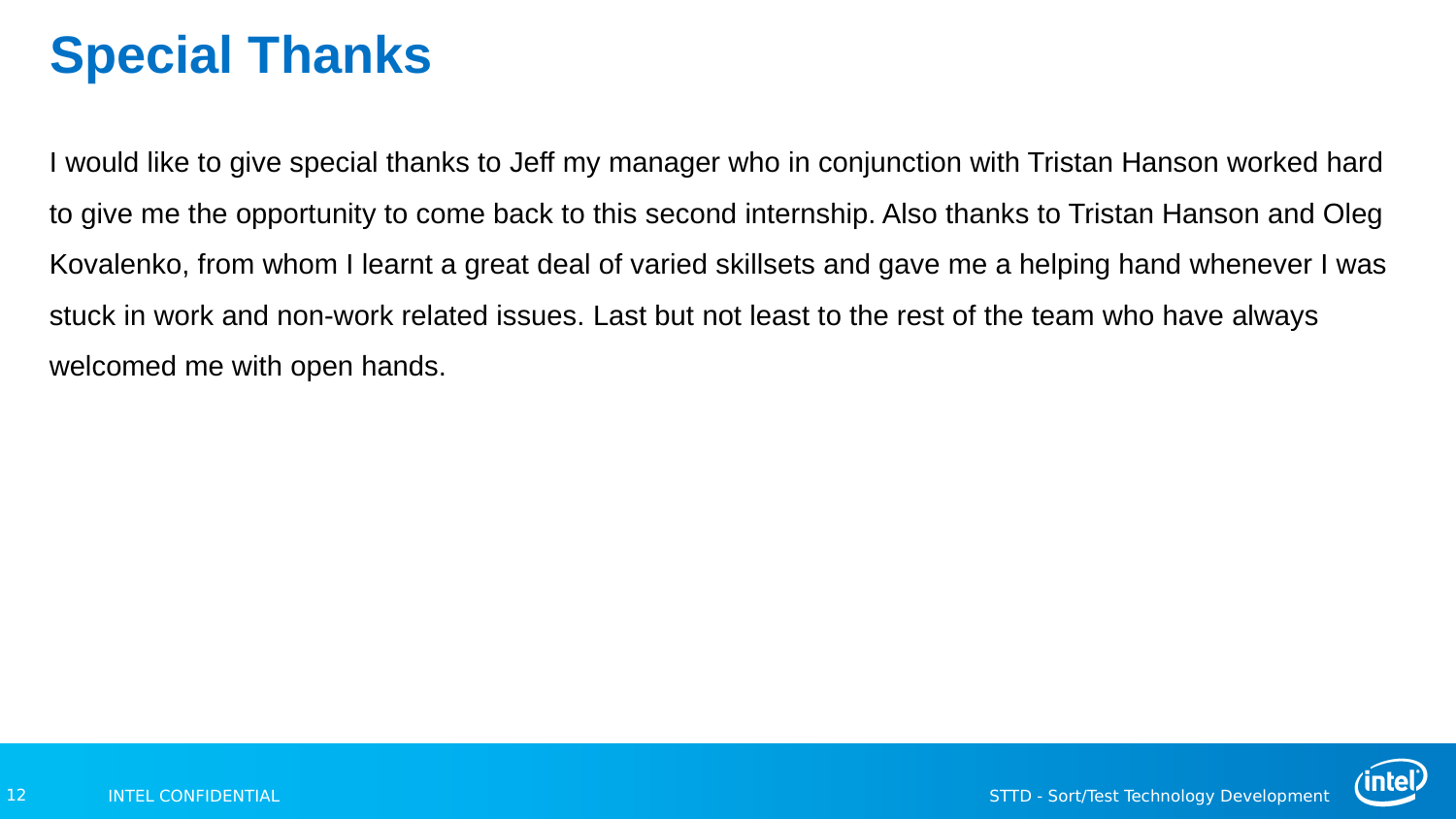

Special Thanks
I would like to give special thanks to Jeff my manager who in conjunction with Tristan Hanson worked hard to give me the opportunity to come back to this second internship. Also thanks to Tristan Hanson and Oleg Kovalenko, from whom I learnt a great deal of varied skillsets and gave me a helping hand whenever I was stuck in work and non-work related issues. Last but not least to the rest of the team who have always welcomed me with open hands.